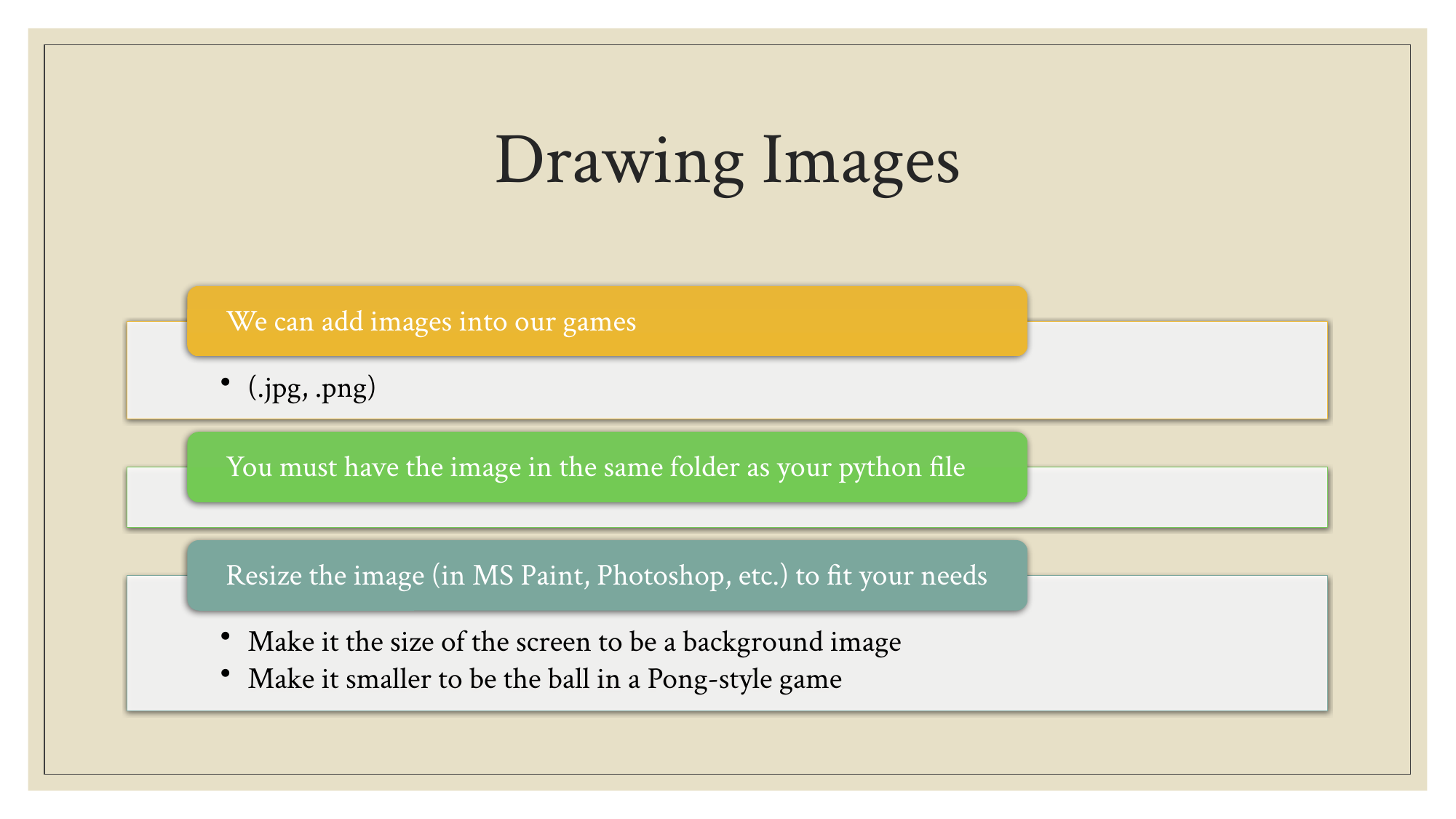

# Drawing Images
(.jpg, .png)
We can add images into our games
You must have the image in the same folder as your python file
Make it the size of the screen to be a background image
Make it smaller to be the ball in a Pong-style game
Resize the image (in MS Paint, Photoshop, etc.) to fit your needs